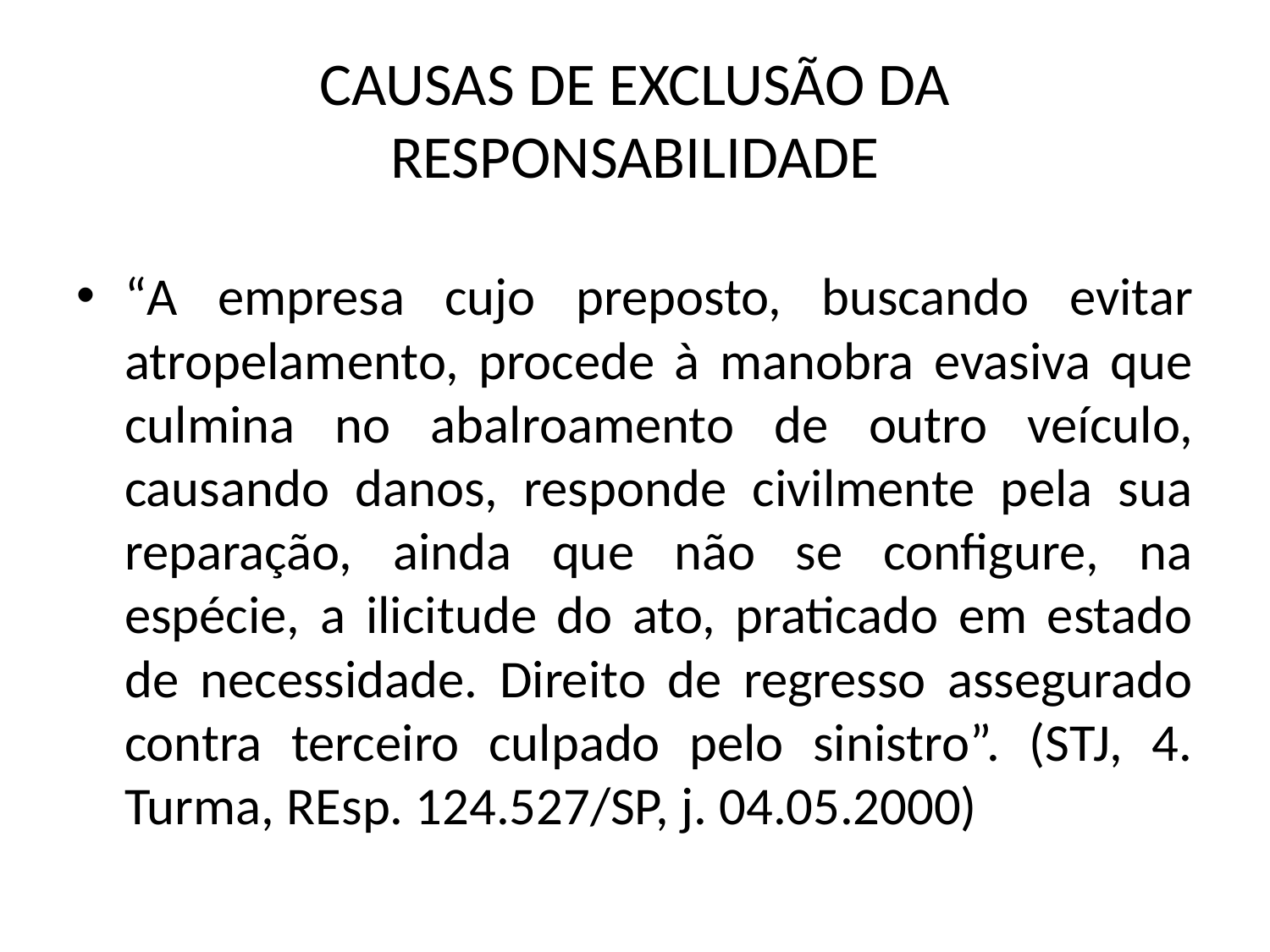

# CAUSAS DE EXCLUSÃO DA RESPONSABILIDADE
“A empresa cujo preposto, buscando evitar atropelamento, procede à manobra evasiva que culmina no abalroamento de outro veículo, causando danos, responde civilmente pela sua reparação, ainda que não se configure, na espécie, a ilicitude do ato, praticado em estado de necessidade. Direito de regresso assegurado contra terceiro culpado pelo sinistro”. (STJ, 4. Turma, REsp. 124.527/SP, j. 04.05.2000)